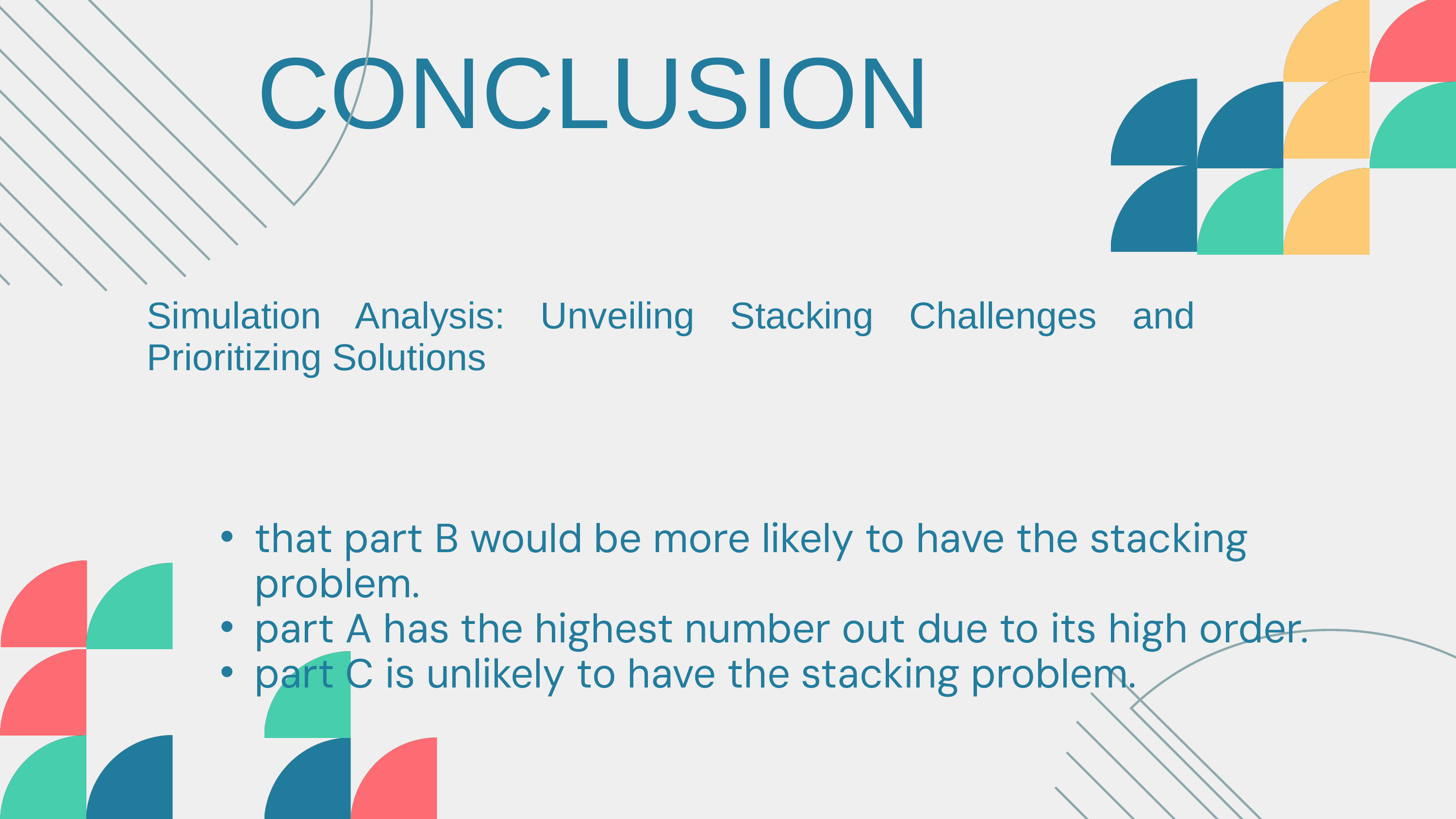

CONCLUSION

Simulation Analysis: Unveiling Stacking Challenges and Prioritizing Solutions
that part B would be more likely to have the stacking problem.
part A has the highest number out due to its high order.
part C is unlikely to have the stacking problem.